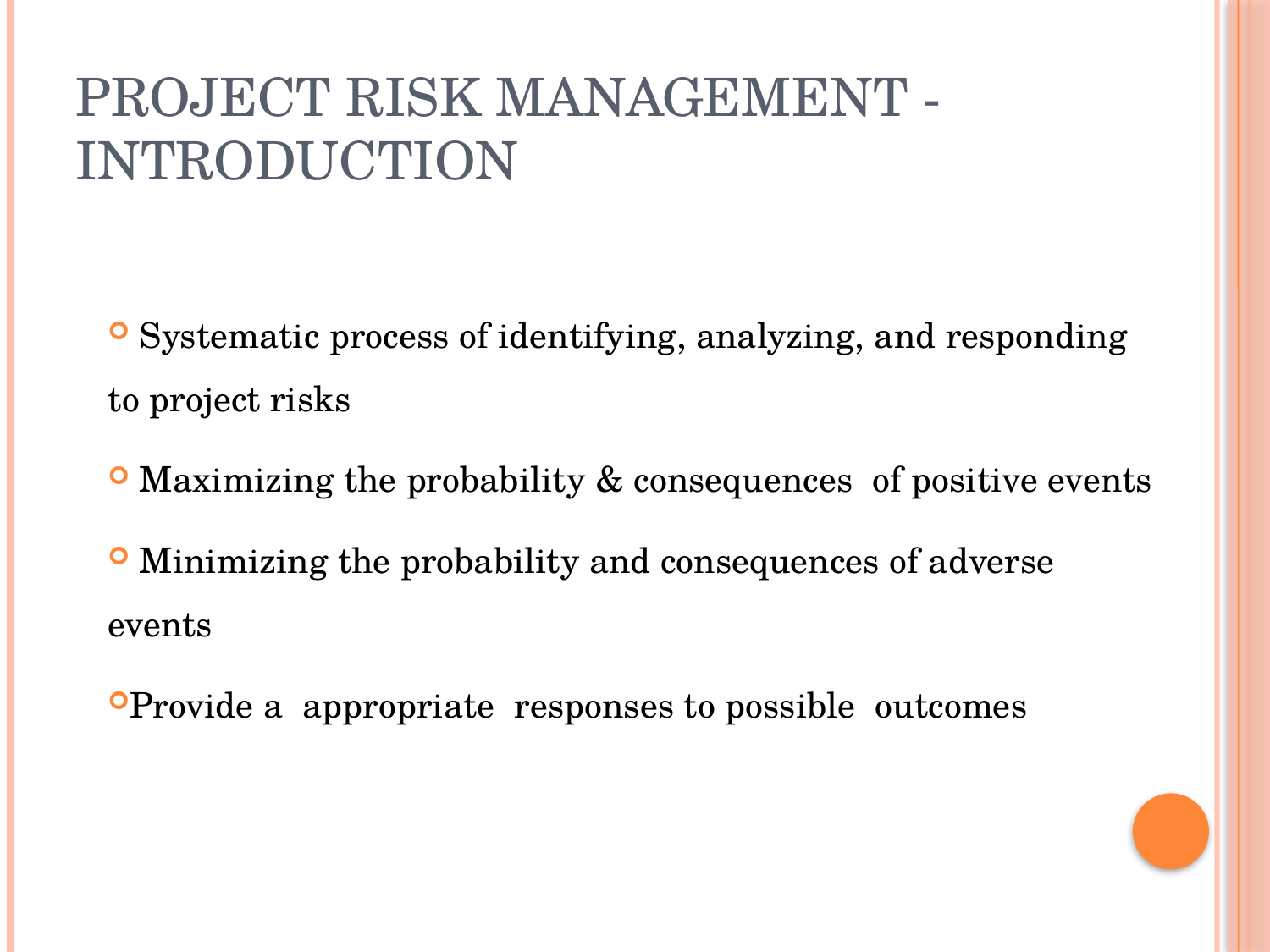

# Project Risk Management - Introduction

 Systematic process of identifying, analyzing, and responding to project risks
 Maximizing the probability & consequences  of positive events
 Minimizing the probability and consequences of adverse events
Provide a  appropriate  responses to possible  outcomes